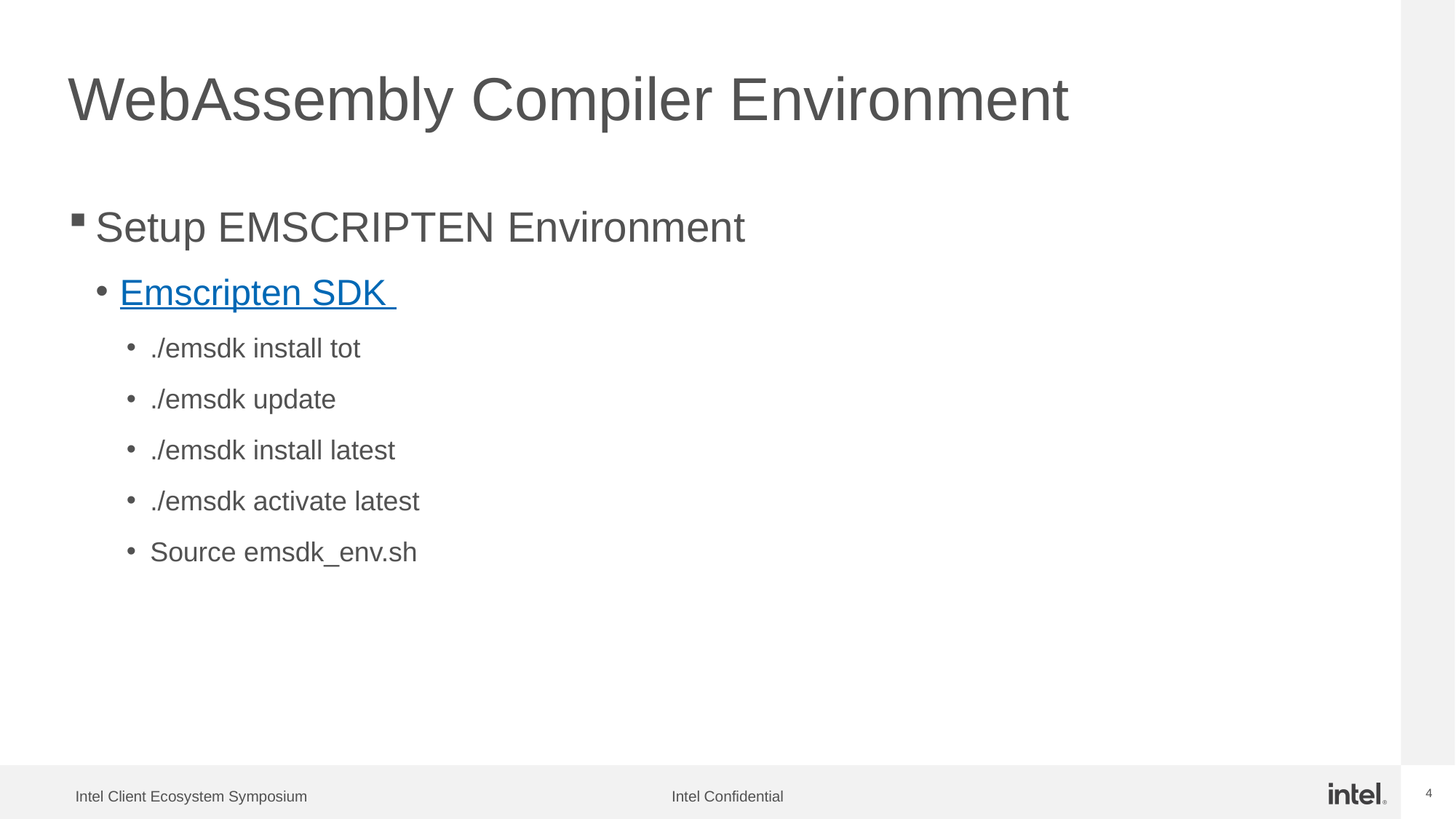

# WebAssembly Compiler Environment
Setup EMSCRIPTEN Environment
Emscripten SDK
./emsdk install tot
./emsdk update
./emsdk install latest
./emsdk activate latest
Source emsdk_env.sh